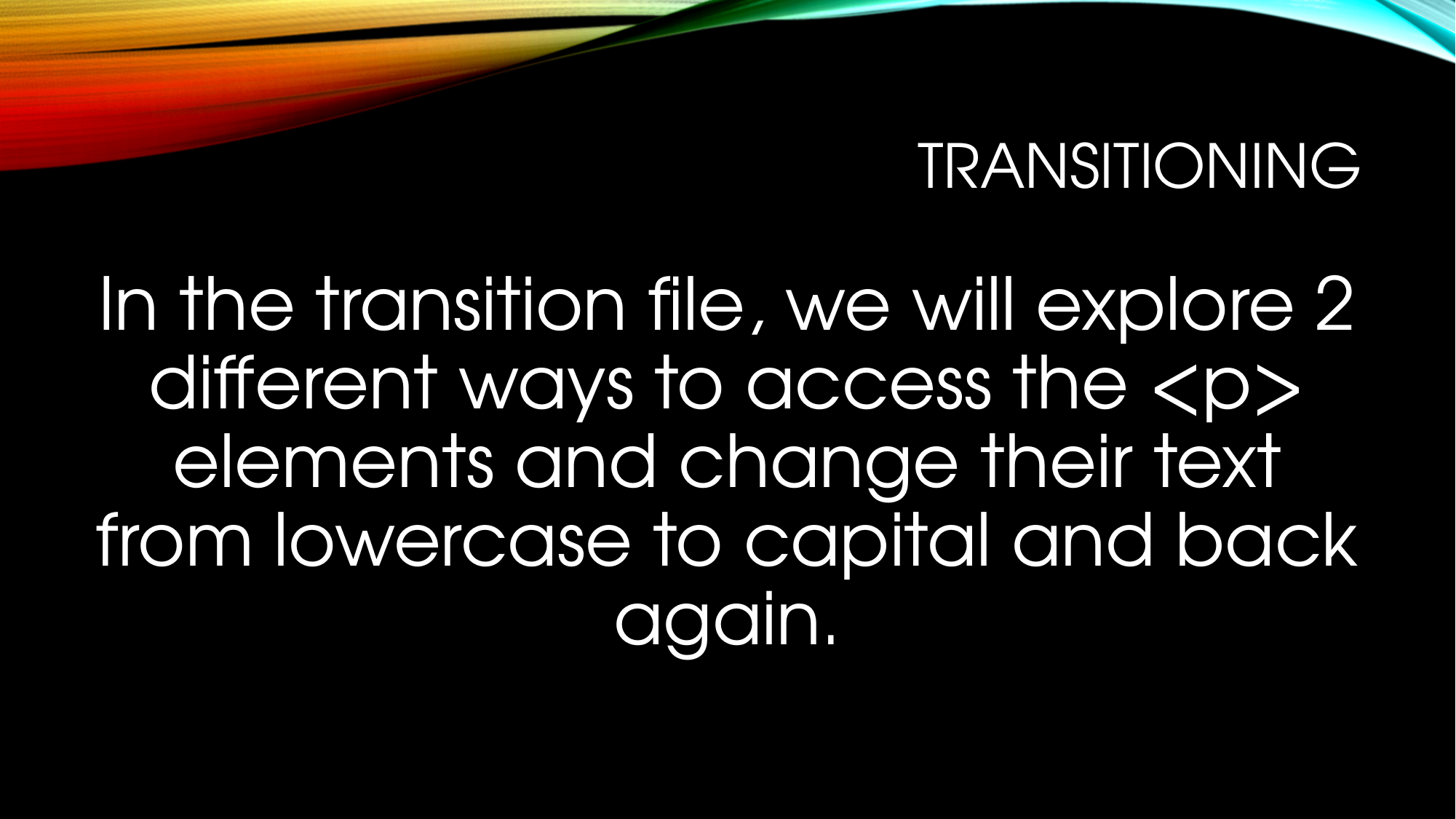

# Transitioning
In the transition file, we will explore 2 different ways to access the <p> elements and change their text from lowercase to capital and back again.